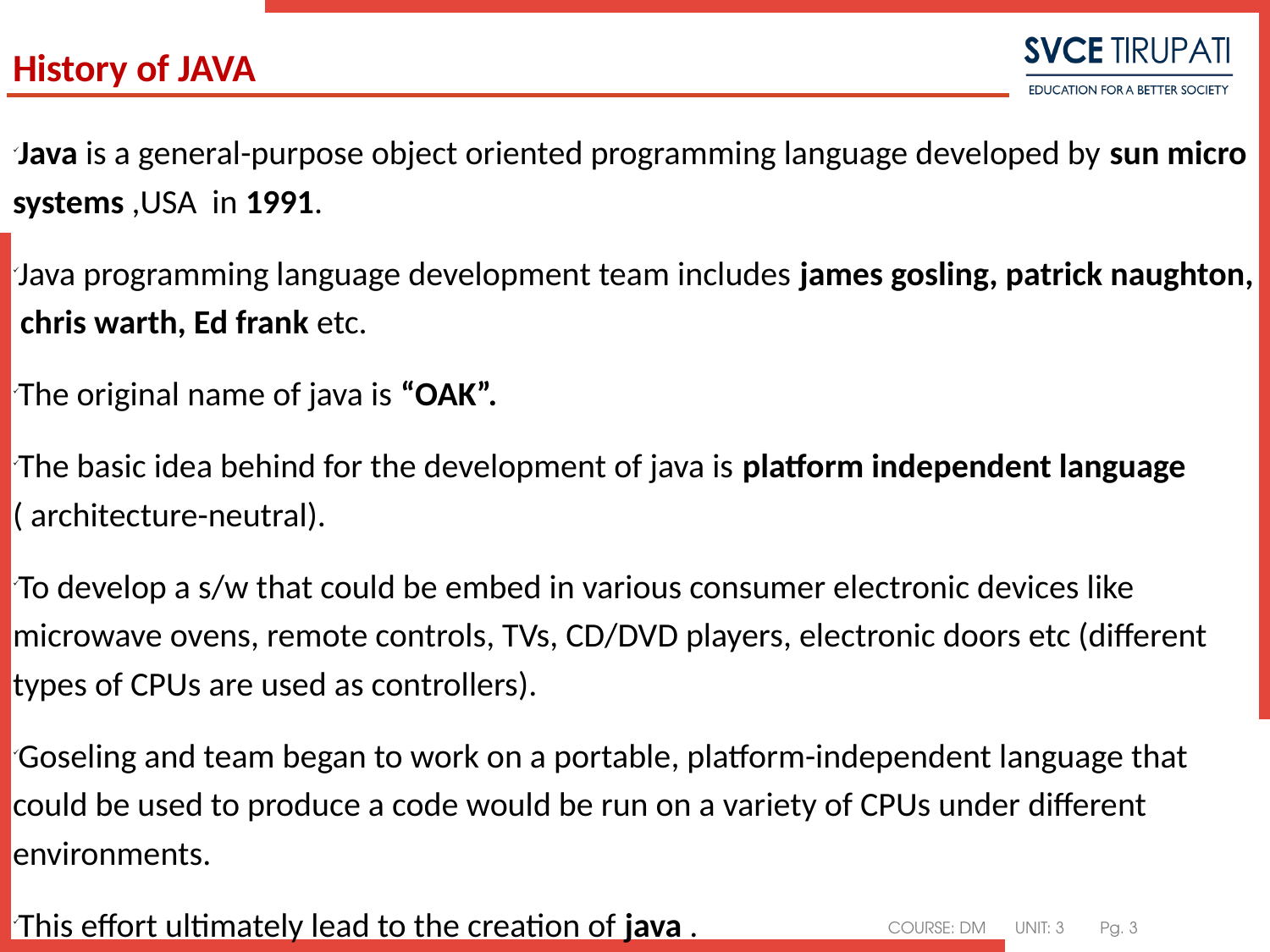

# History of JAVA
Java is a general-purpose object oriented programming language developed by sun micro systems ,USA  in 1991.
Java programming language development team includes james gosling, patrick naughton,  chris warth, Ed frank etc.
The original name of java is “OAK”.
The basic idea behind for the development of java is platform independent language ( architecture-neutral).
To develop a s/w that could be embed in various consumer electronic devices like microwave ovens, remote controls, TVs, CD/DVD players, electronic doors etc (different types of CPUs are used as controllers).
Goseling and team began to work on a portable, platform-independent language that could be used to produce a code would be run on a variety of CPUs under different environments.
This effort ultimately lead to the creation of java .